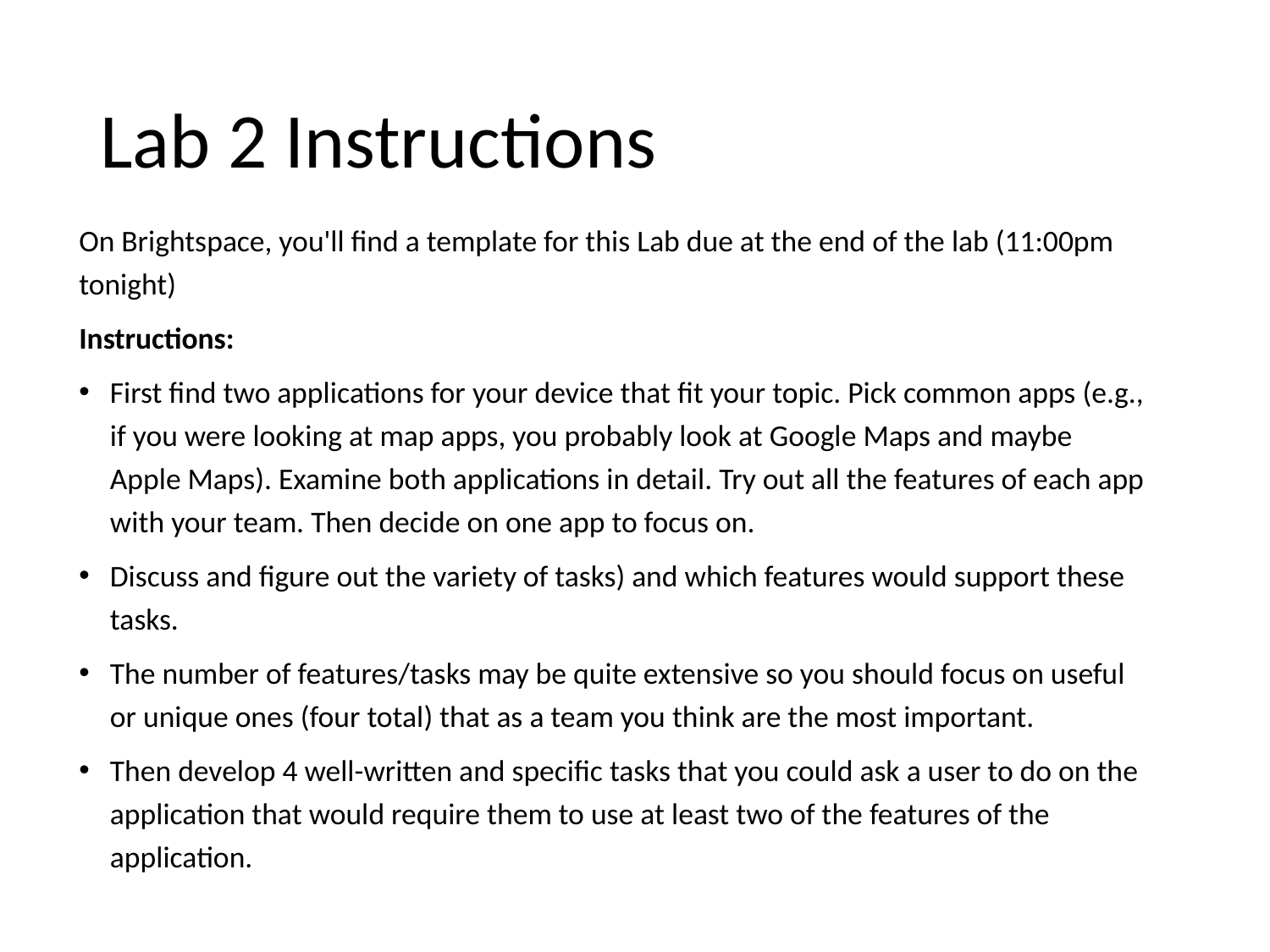

# Lab 2 Instructions
On Brightspace, you'll find a template for this Lab due at the end of the lab (11:00pm tonight)
Instructions:
First find two applications for your device that fit your topic. Pick common apps (e.g., if you were looking at map apps, you probably look at Google Maps and maybe Apple Maps). Examine both applications in detail. Try out all the features of each app with your team. Then decide on one app to focus on.
Discuss and figure out the variety of tasks) and which features would support these tasks.
The number of features/tasks may be quite extensive so you should focus on useful or unique ones (four total) that as a team you think are the most important.
Then develop 4 well-written and specific tasks that you could ask a user to do on the application that would require them to use at least two of the features of the application.